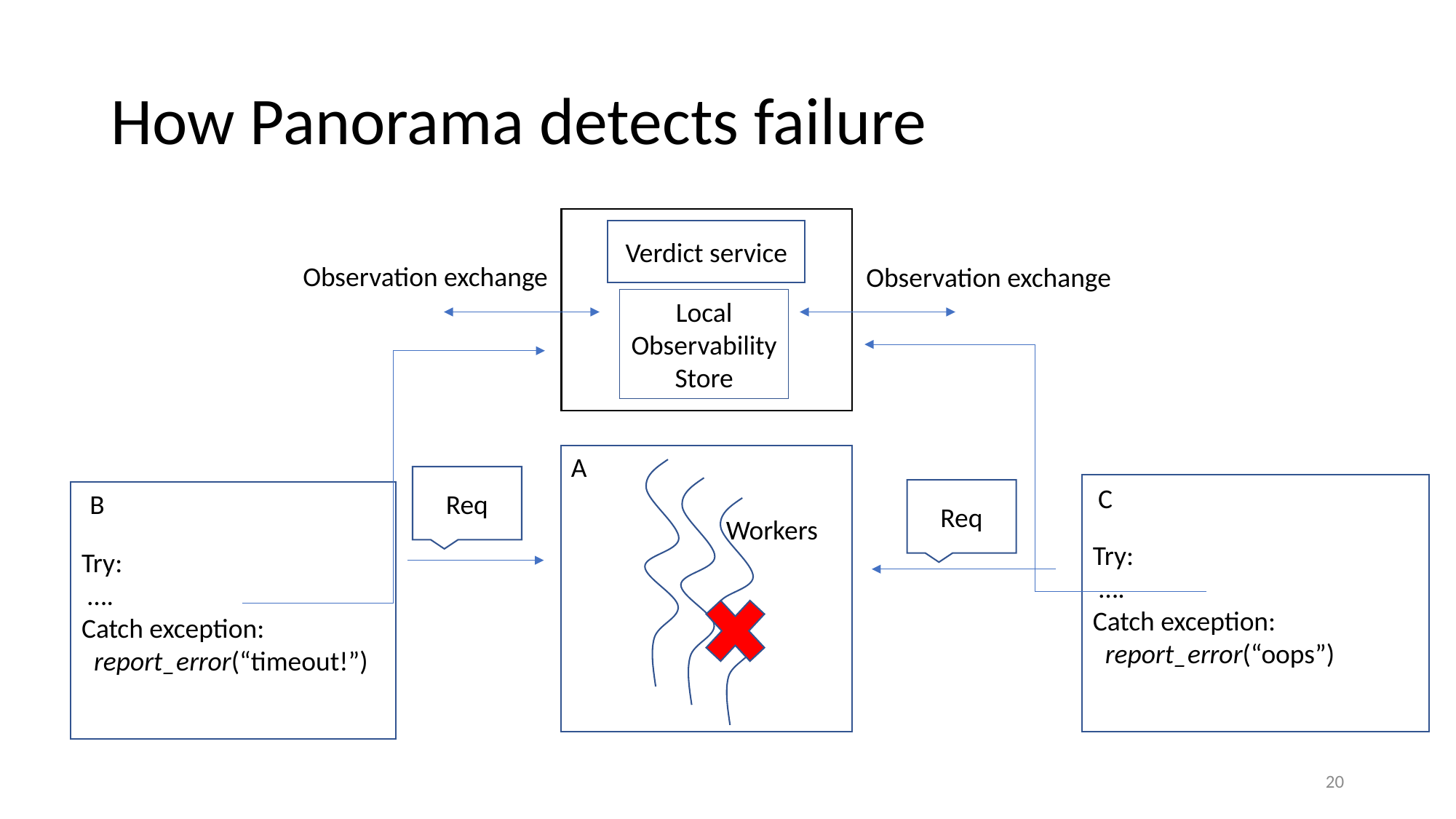

# How Panorama detects failure

Verdict service
Observation exchange
Observation exchange
Local Observability Store
A

Req
Try:
 ….
Catch exception:
  report_error(“oops”)
C

Req
Try:
 ….
Catch exception:
  report_error(“timeout!”)
B

Workers

20